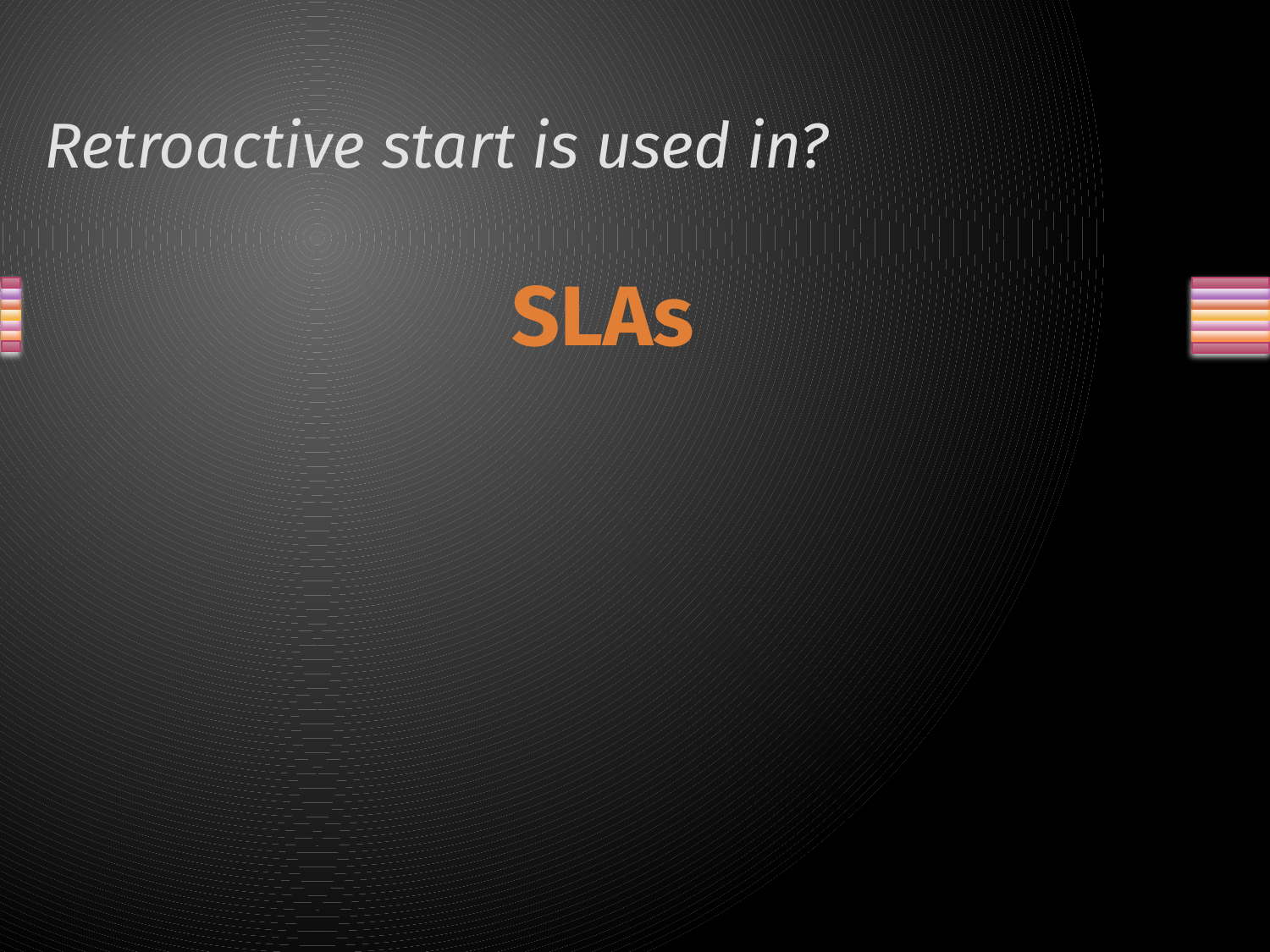

# Retroactive start is used in?
SLAs